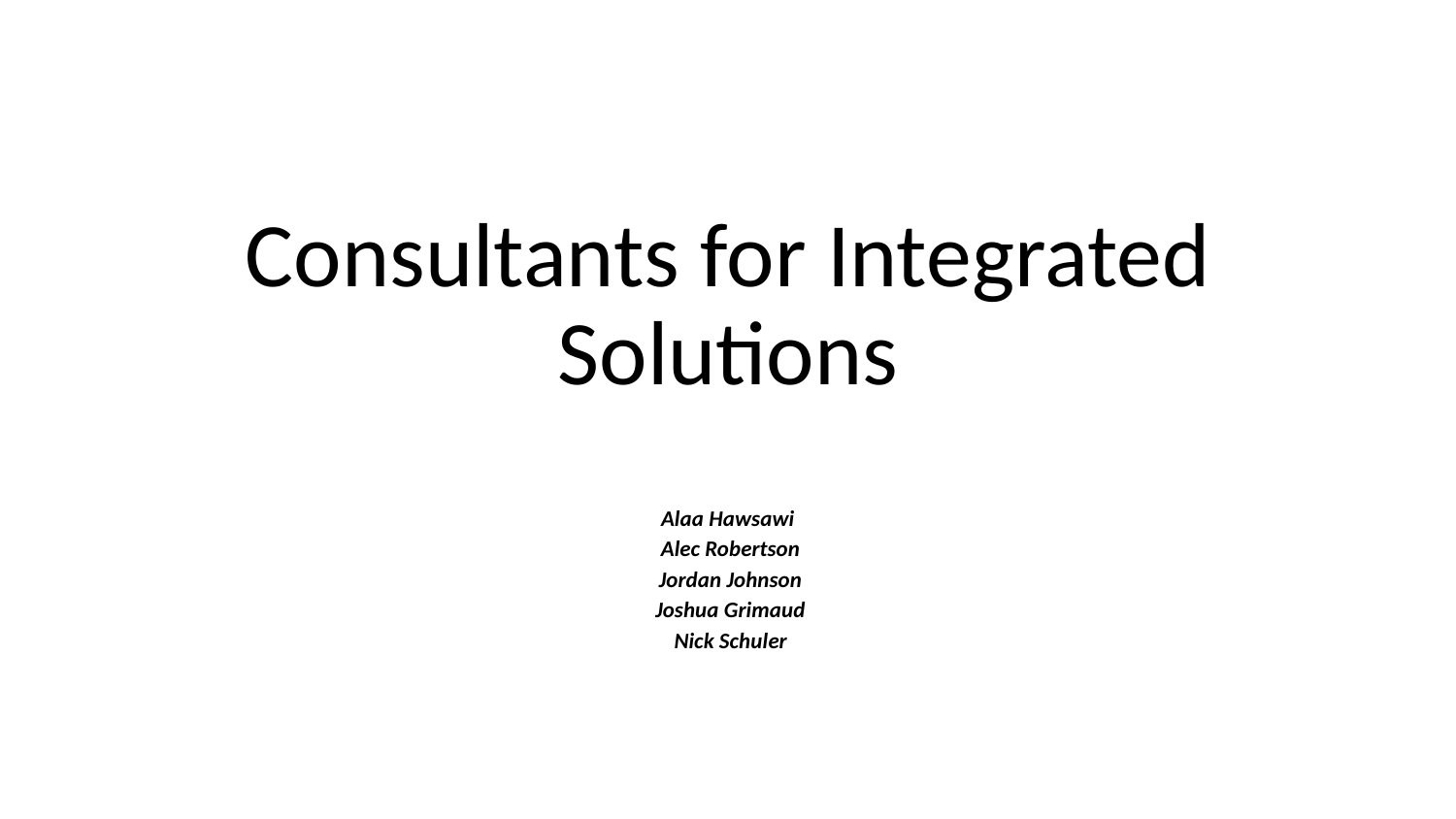

# Consultants for Integrated Solutions
Alaa Hawsawi
 Alec Robertson
 Jordan Johnson
 Joshua Grimaud
 Nick Schuler